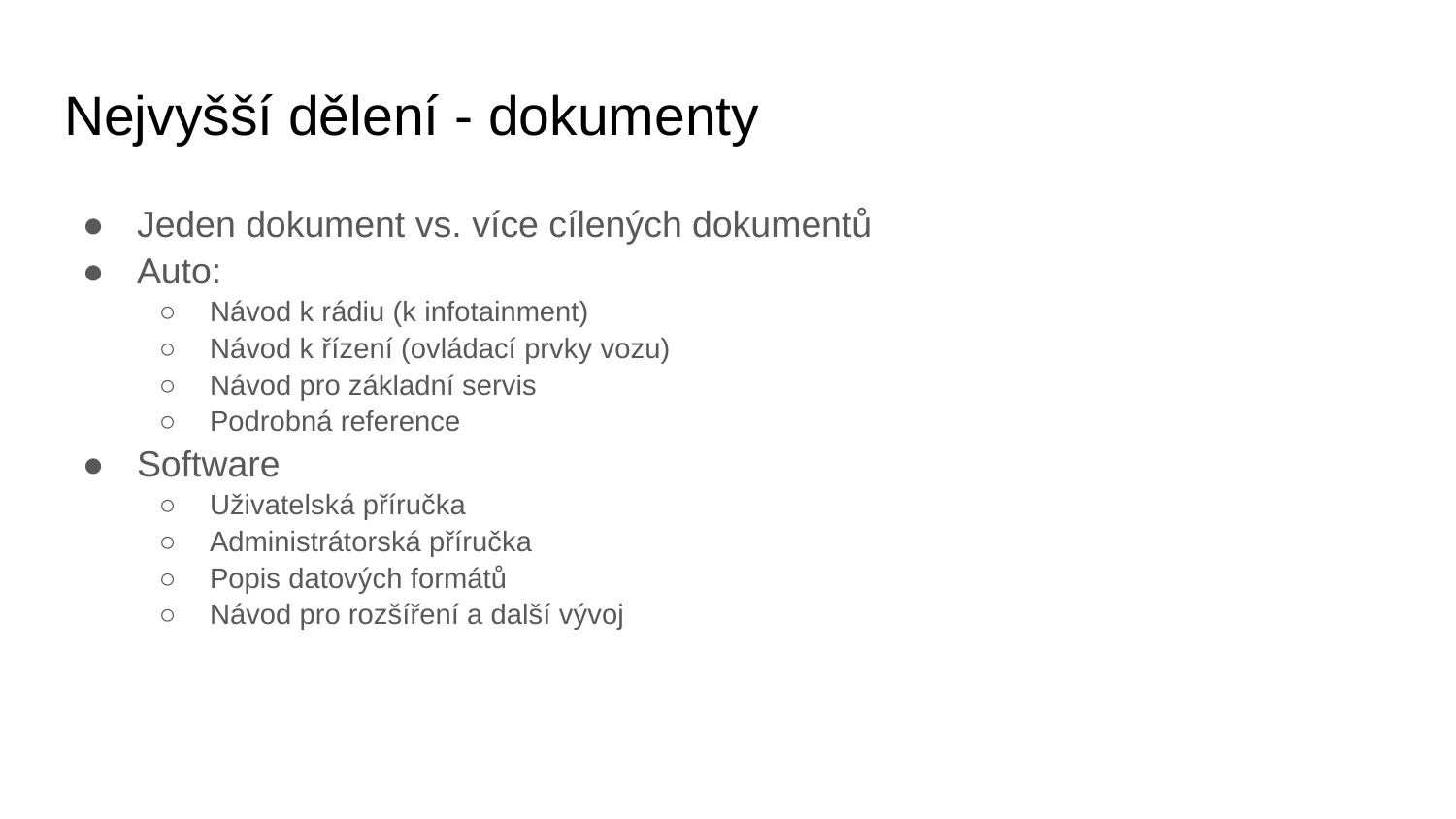

# Nejvyšší dělení - dokumenty
Jeden dokument vs. více cílených dokumentů
Auto:
Návod k rádiu (k infotainment)
Návod k řízení (ovládací prvky vozu)
Návod pro základní servis
Podrobná reference
Software
Uživatelská příručka
Administrátorská příručka
Popis datových formátů
Návod pro rozšíření a další vývoj